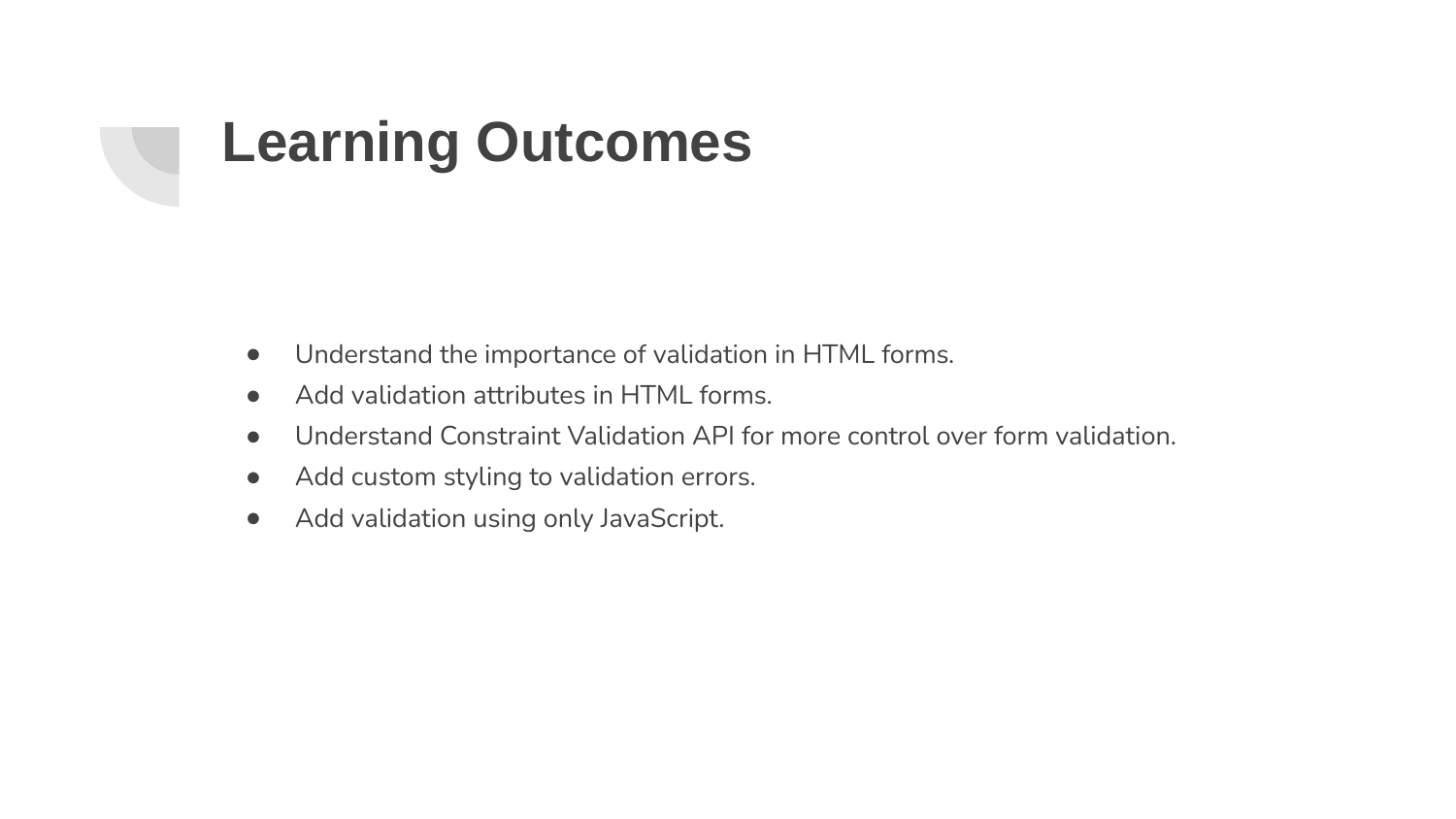

# Learning Outcomes
Understand the importance of validation in HTML forms.
Add validation attributes in HTML forms.
Understand Constraint Validation API for more control over form validation.
Add custom styling to validation errors.
Add validation using only JavaScript.